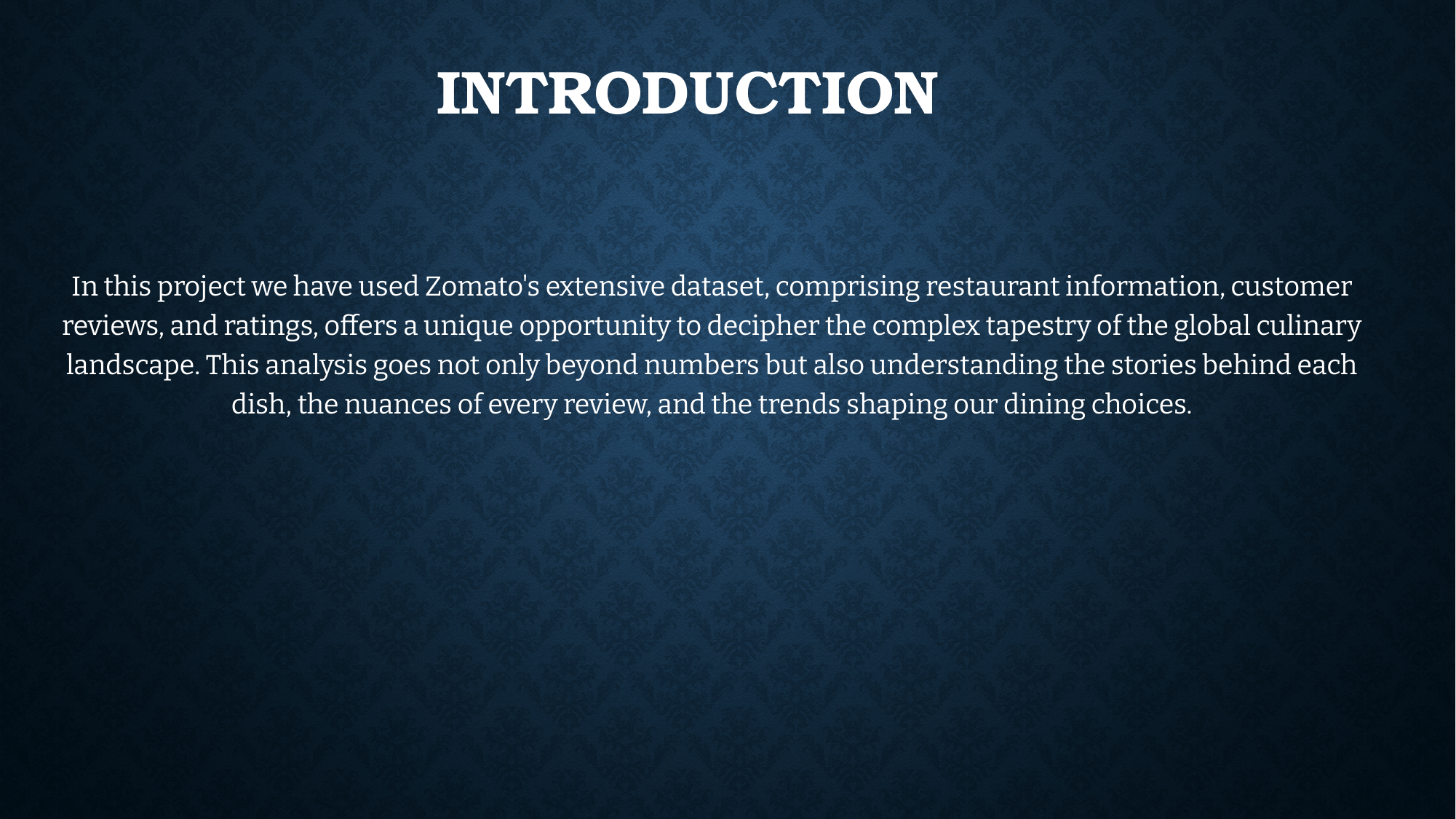

# INTRODUCTION

In this project we have used Zomato's extensive dataset, comprising restaurant information, customer reviews, and ratings, offers a unique opportunity to decipher the complex tapestry of the global culinary landscape. This analysis goes not only beyond numbers but also understanding the stories behind each dish, the nuances of every review, and the trends shaping our dining choices.